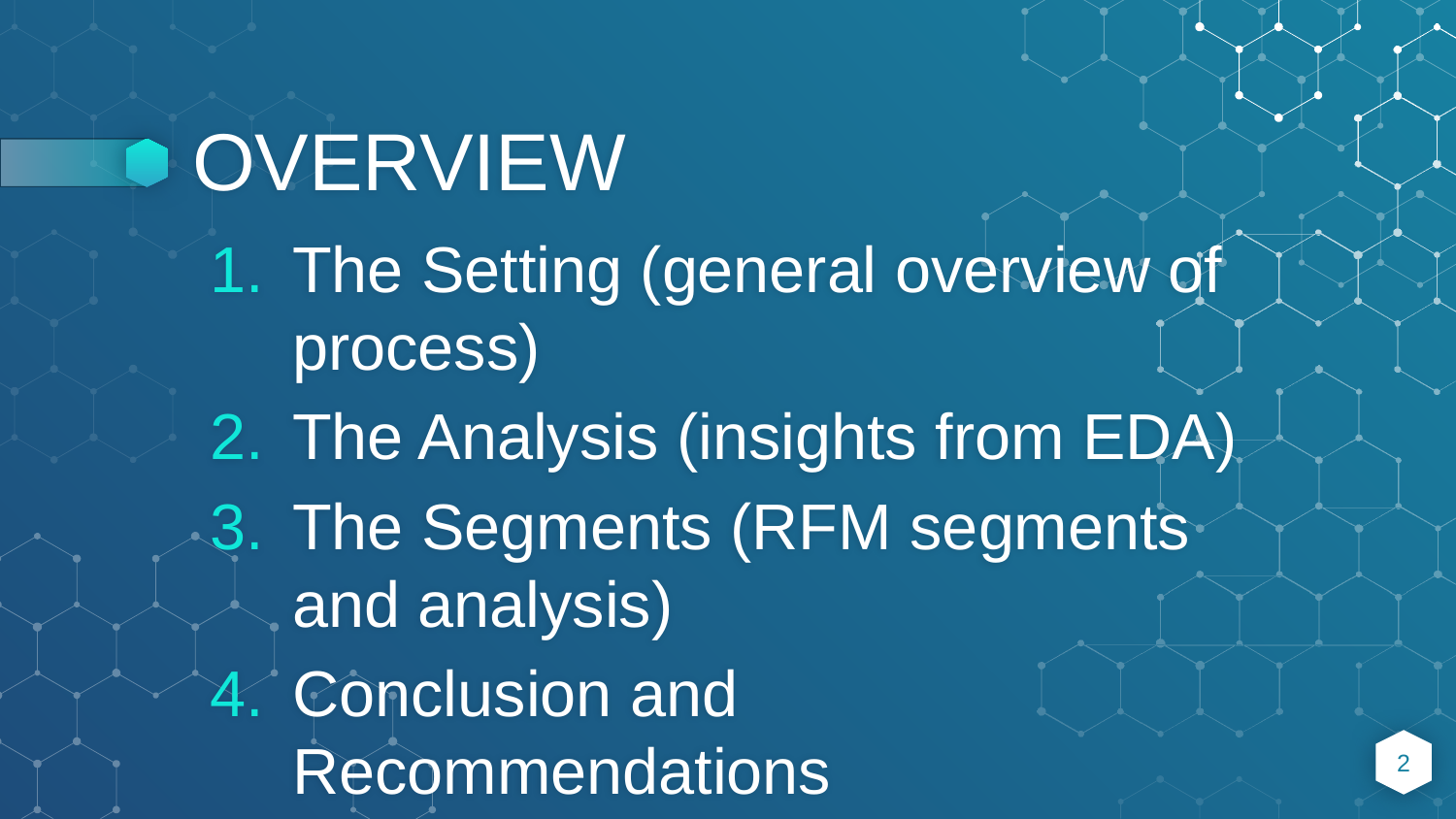

OVERVIEW
The Setting (general overview of process)
The Analysis (insights from EDA)
The Segments (RFM segments and analysis)
Conclusion and Recommendations
2